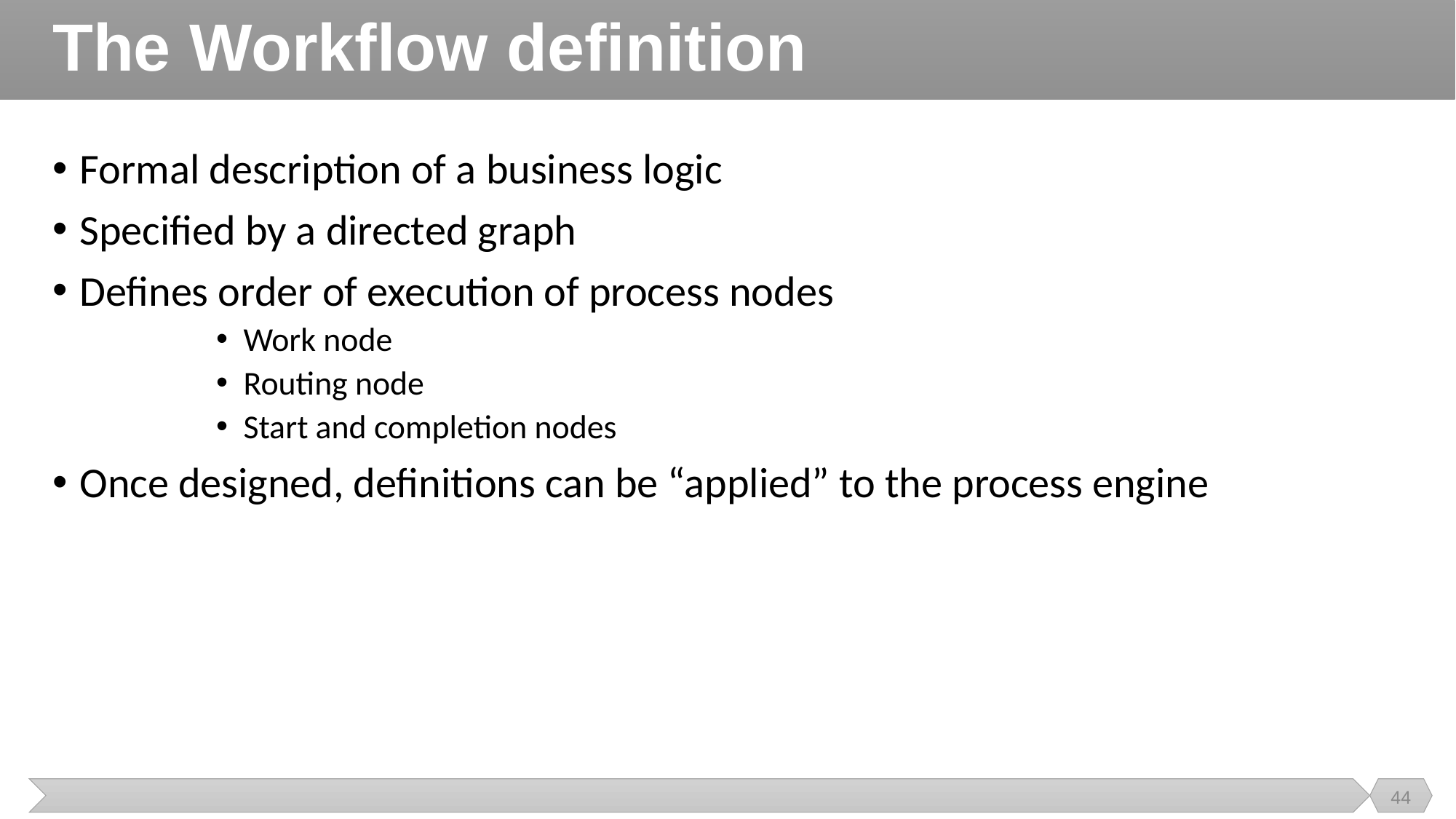

# The Workflow definition
Formal description of a business logic
Specified by a directed graph
Defines order of execution of process nodes
Work node
Routing node
Start and completion nodes
Once designed, definitions can be “applied” to the process engine
44